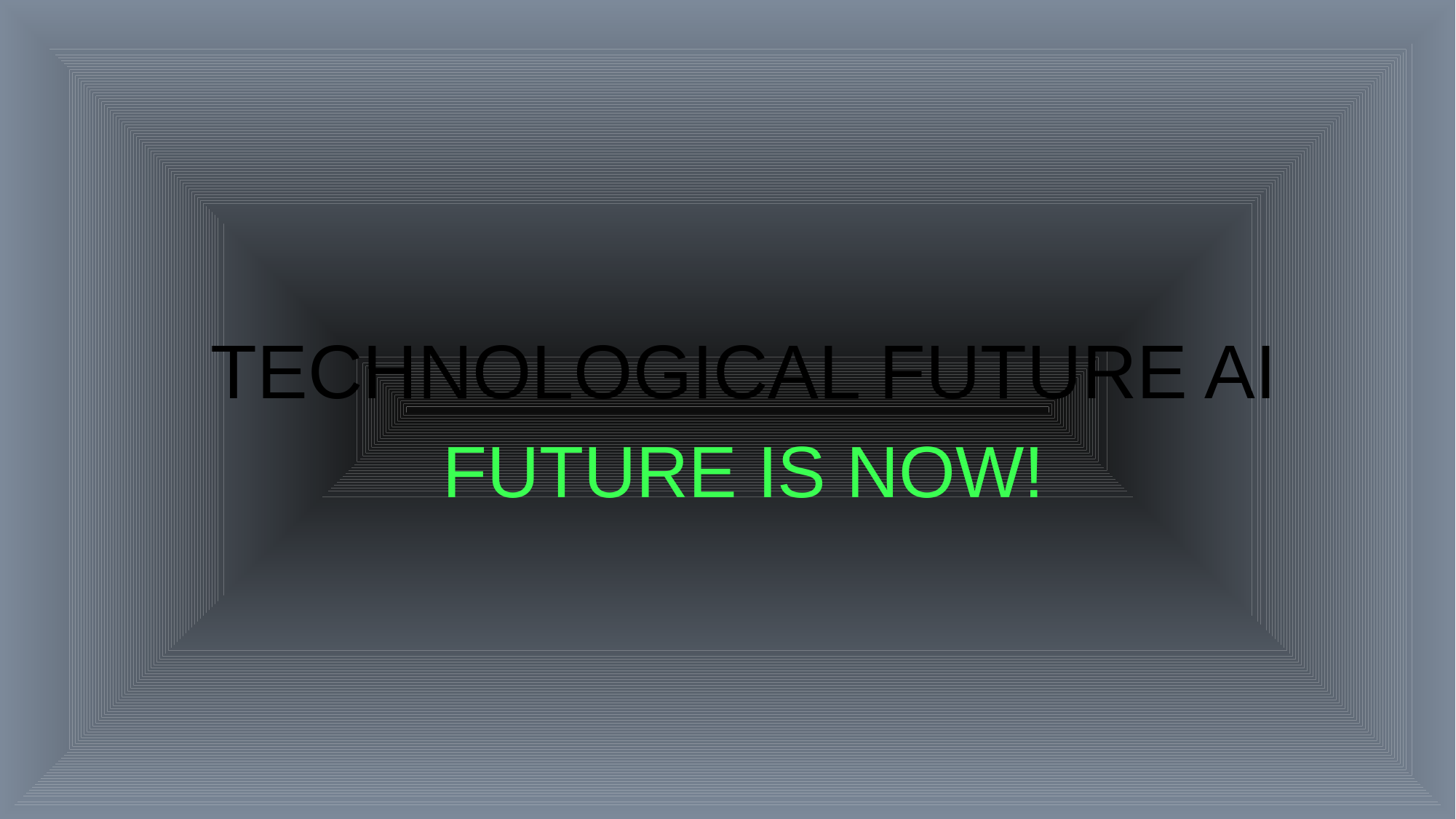

# TECHNOLOGICAL FUTURE AI
FUTURE IS NOW!